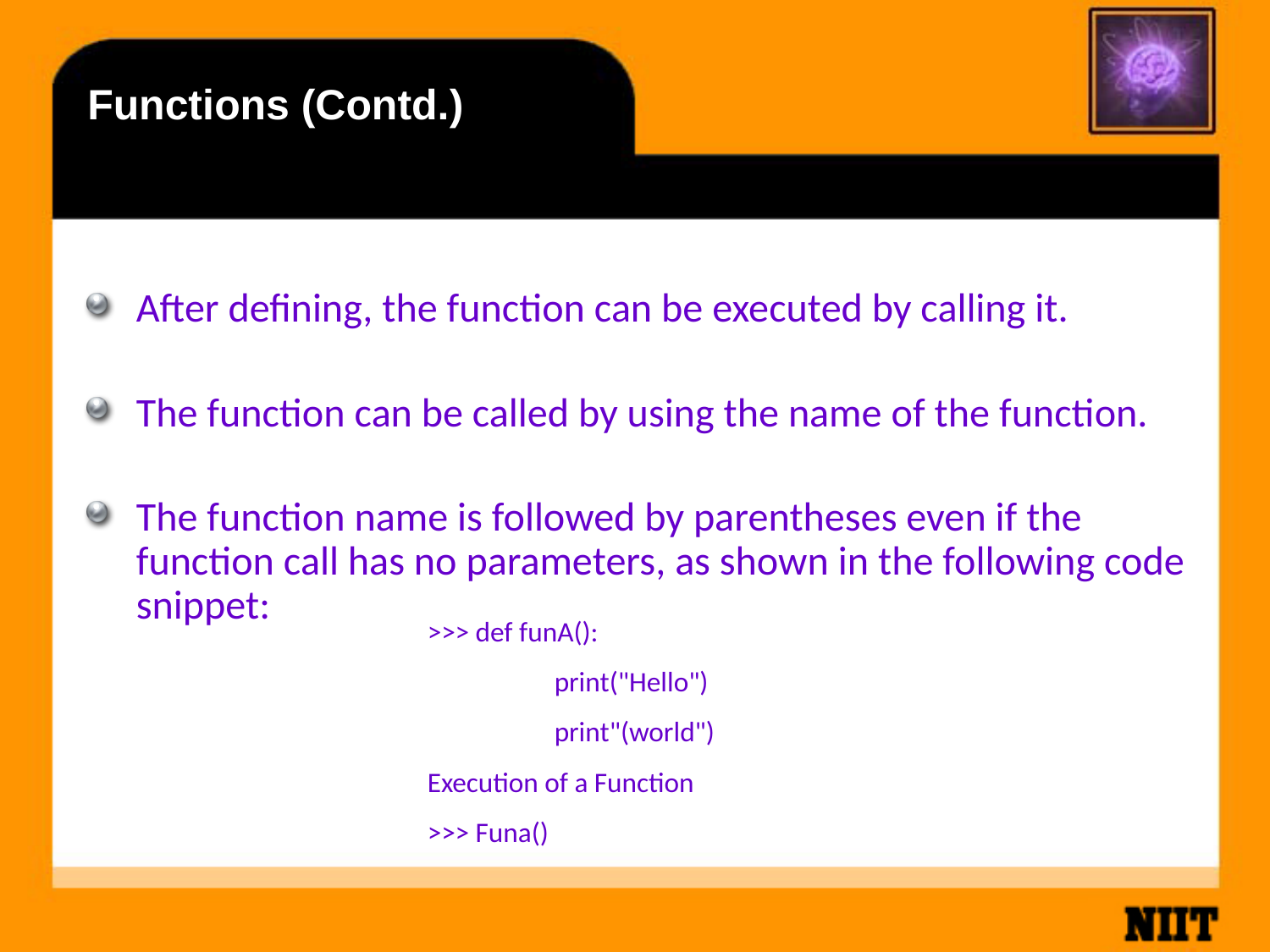

Functions (Contd.)

After defining, the function can be executed by calling it.

The function can be called by using the name of the function.

The function name is followed by parentheses even if the function call has no parameters, as shown in the following code snippet:

>>> def funA():
	print("Hello")
	print"(world")
Execution of a Function
>>> Funa()